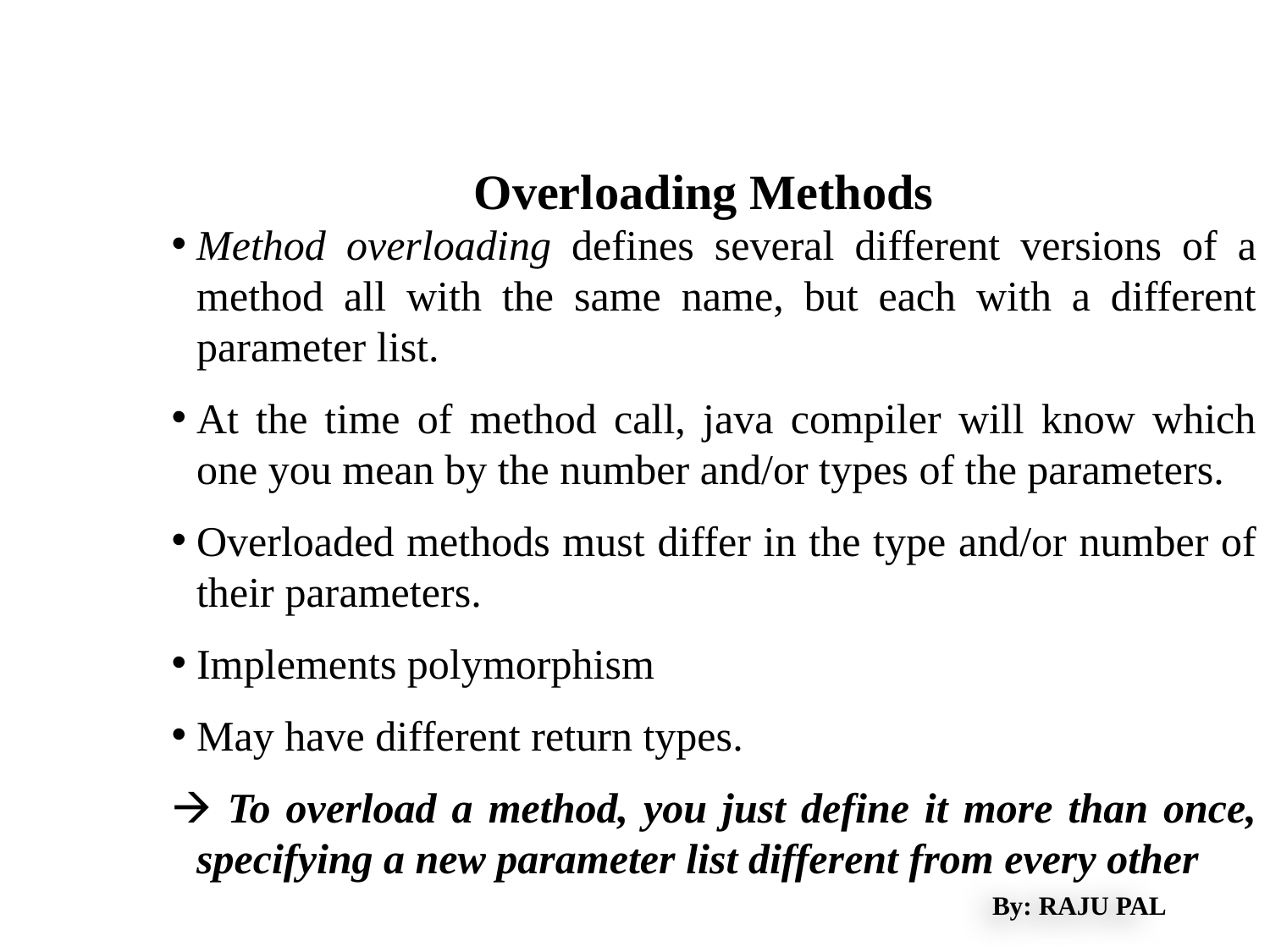

Overloading Methods
Method overloading defines several different versions of a method all with the same name, but each with a different parameter list.
At the time of method call, java compiler will know which one you mean by the number and/or types of the parameters.
Overloaded methods must differ in the type and/or number of their parameters.
Implements polymorphism
May have different return types.
🡪 To overload a method, you just define it more than once, specifying a new parameter list different from every other